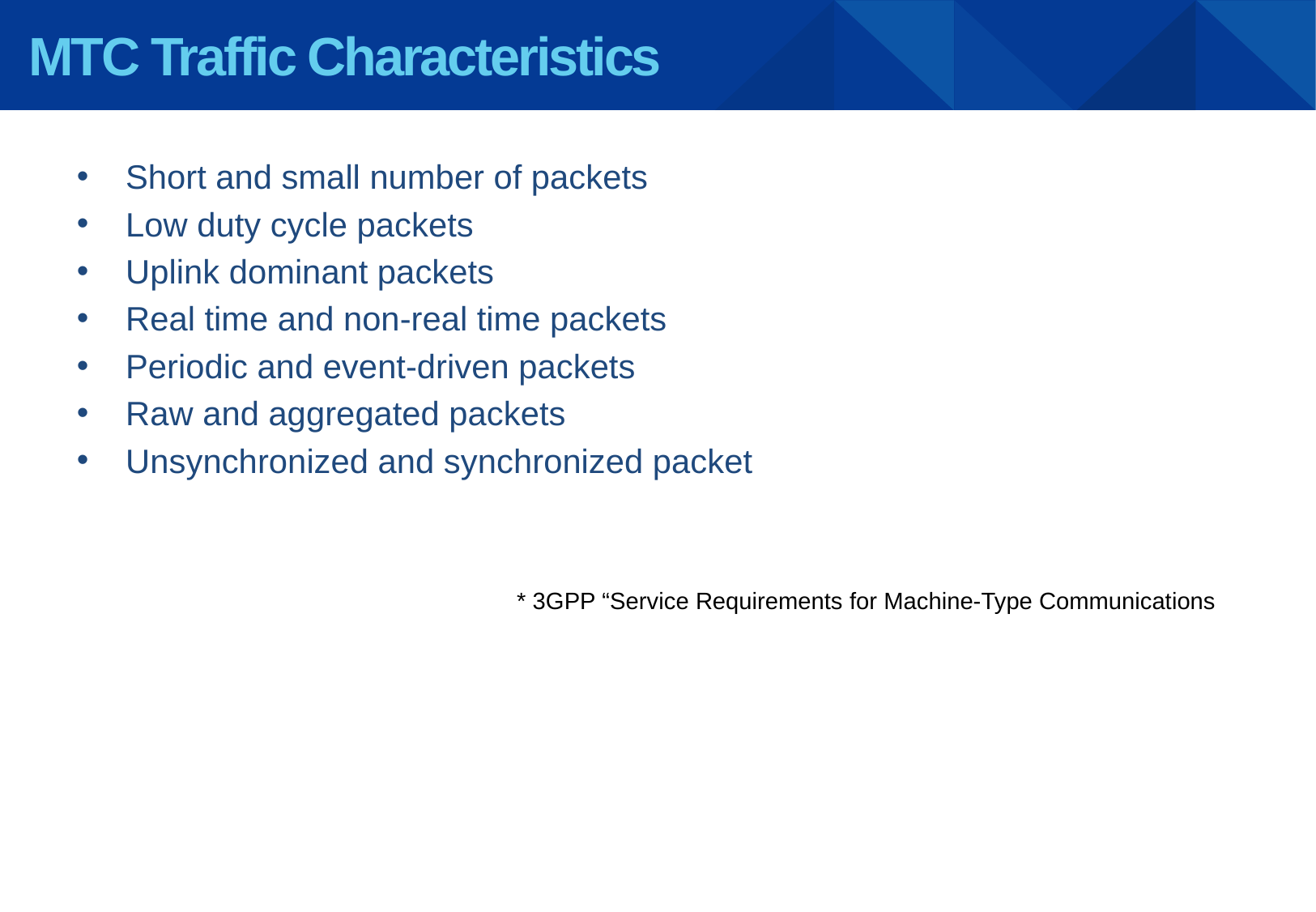

MTC Traffic Characteristics
Short and small number of packets
Low duty cycle packets
Uplink dominant packets
Real time and non-real time packets
Periodic and event-driven packets
Raw and aggregated packets
Unsynchronized and synchronized packet

* 3GPP “Service Requirements for Machine-Type Communications